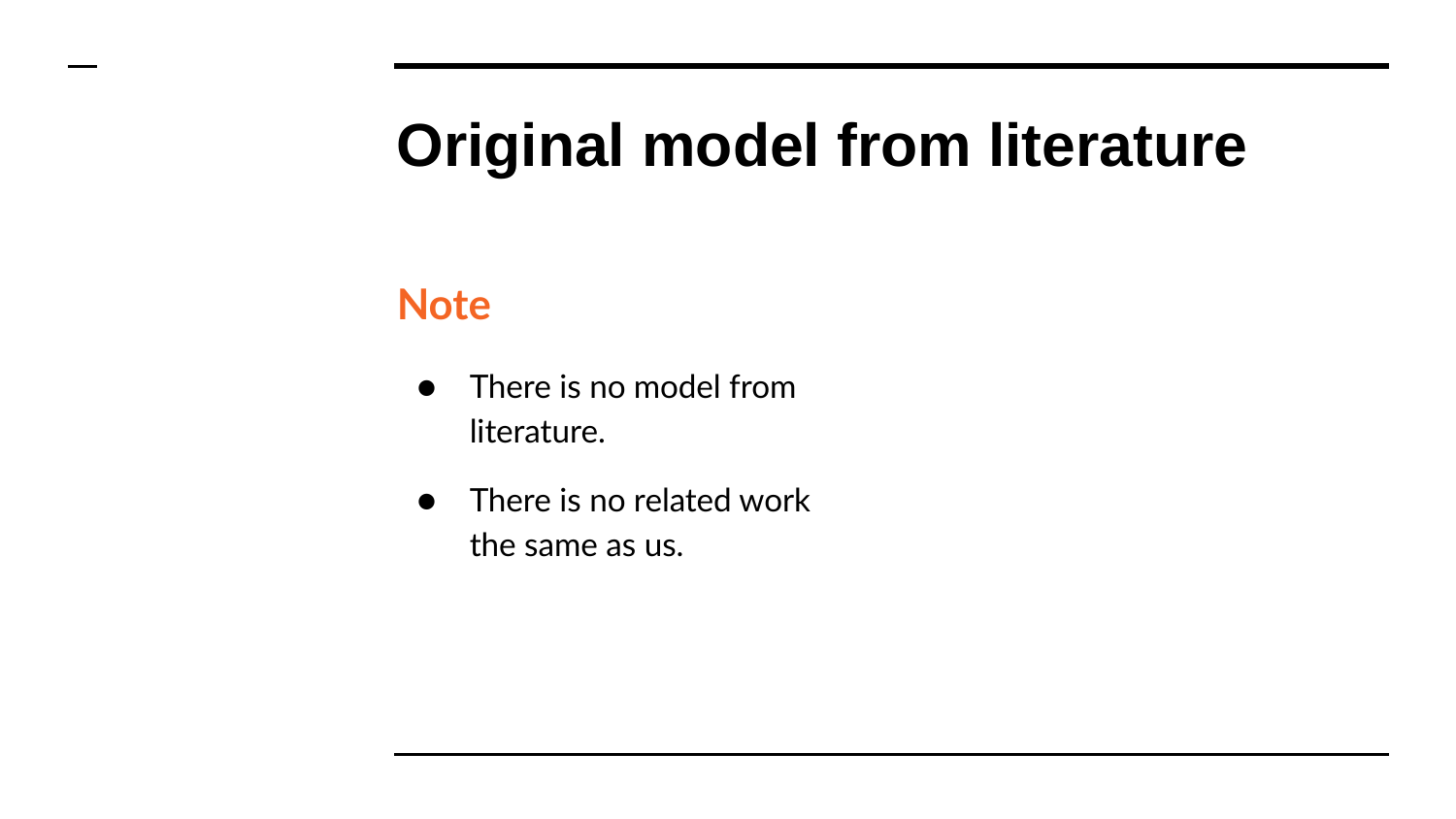

# Original model from literature
Note
There is no model from literature.
There is no related work the same as us.